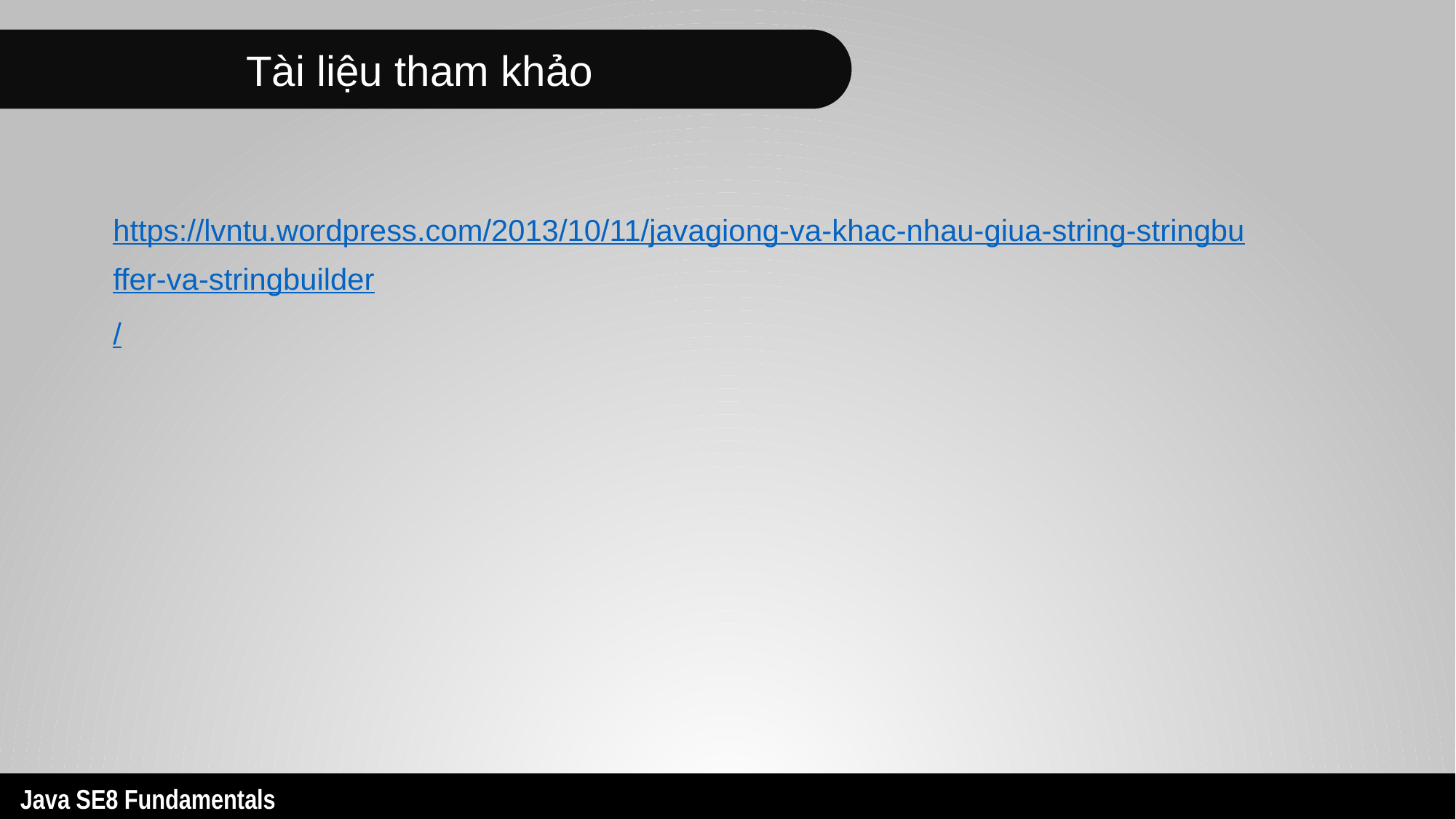

Tài liệu tham khảo
https://lvntu.wordpress.com/2013/10/11/javagiong-va-khac-nhau-giua-string-stringbuffer-va-stringbuilder/

6

Java SE8 Fundamentals